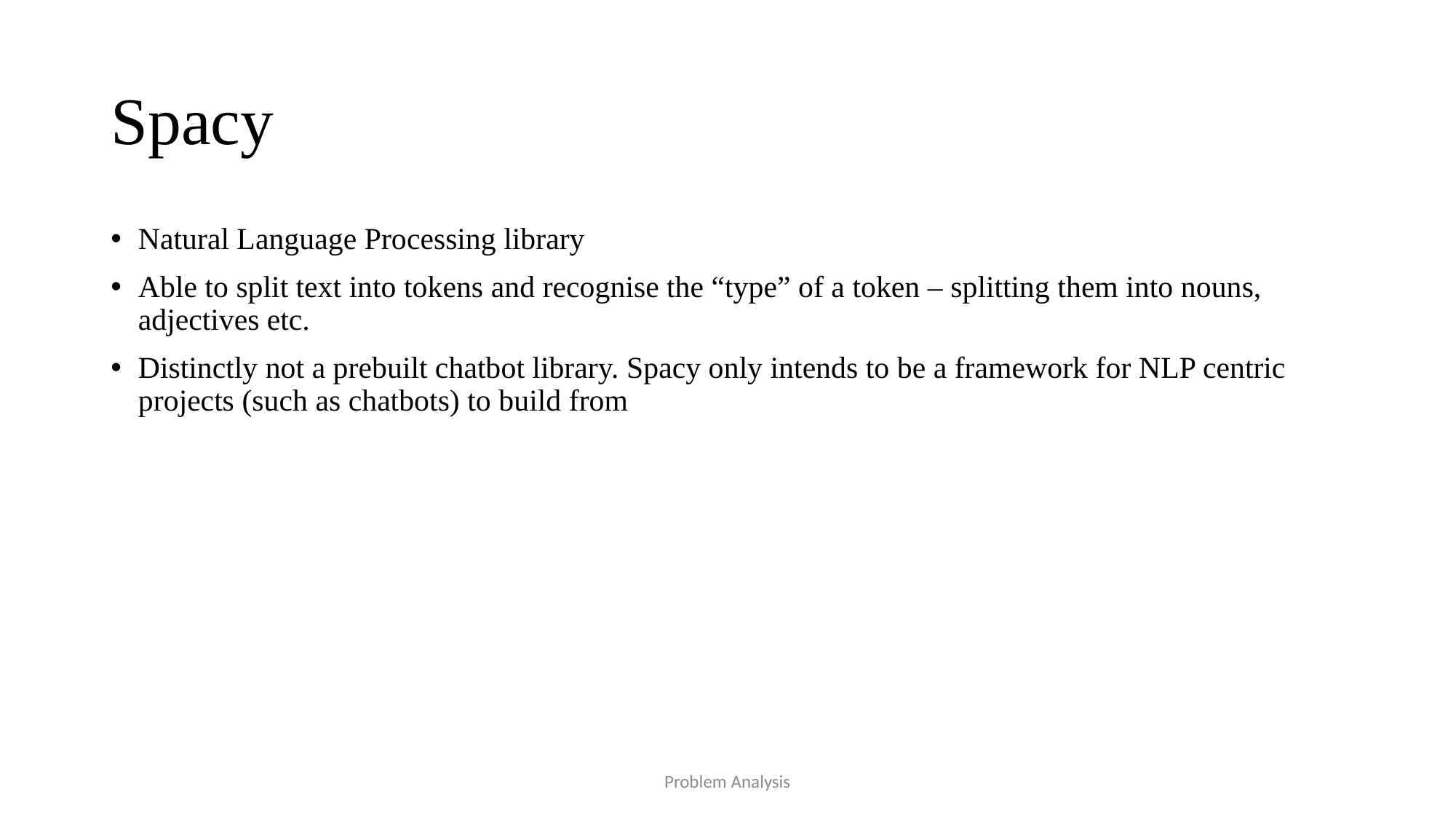

# Spacy
Natural Language Processing library
Able to split text into tokens and recognise the “type” of a token – splitting them into nouns, adjectives etc.
Distinctly not a prebuilt chatbot library. Spacy only intends to be a framework for NLP centric projects (such as chatbots) to build from

Problem Analysis